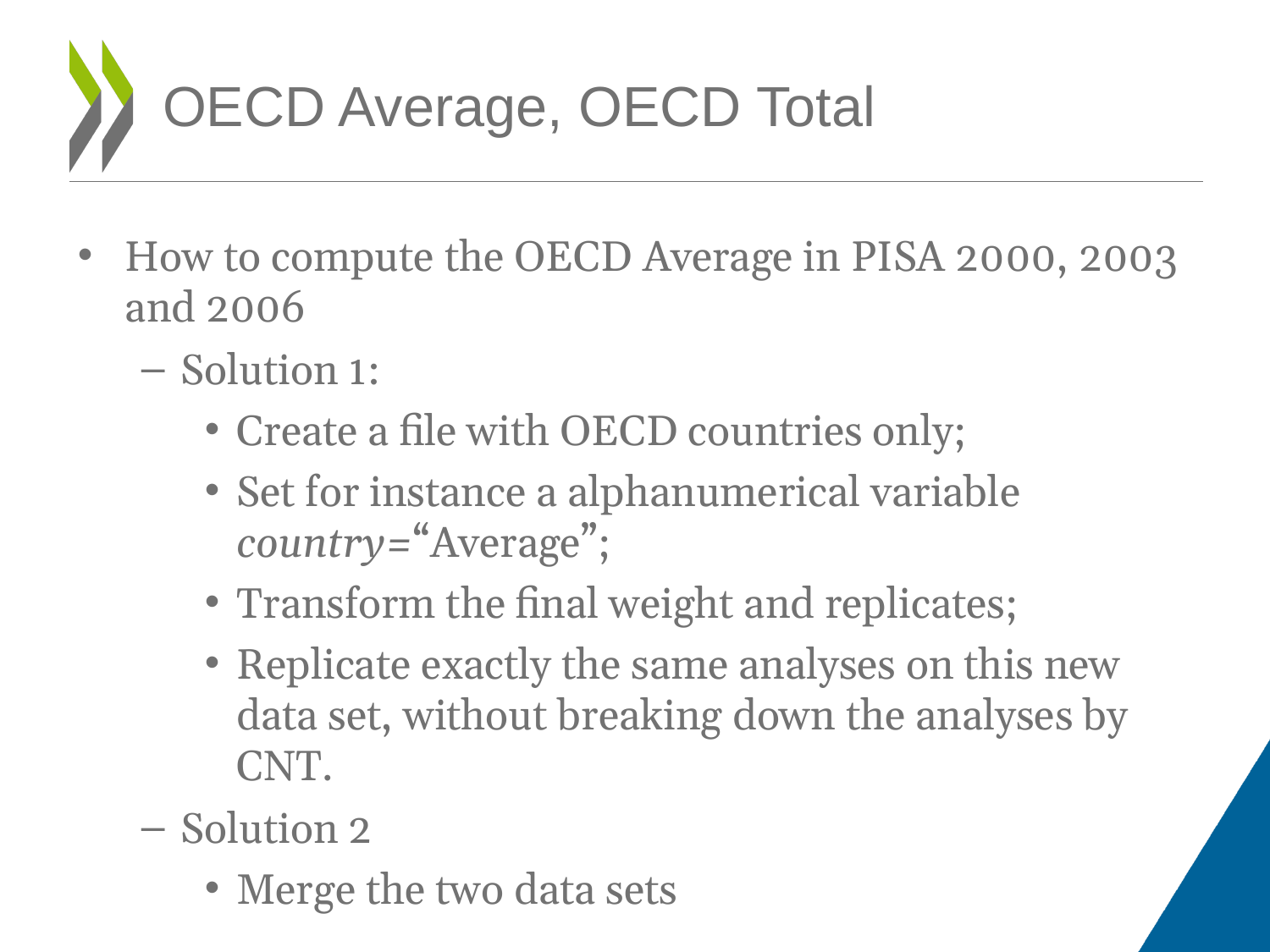

# OECD Average, OECD Total
How to compute the OECD Average in PISA 2000, 2003 and 2006
Solution 1:
Create a file with OECD countries only;
Set for instance a alphanumerical variable country=“Average”;
Transform the final weight and replicates;
Replicate exactly the same analyses on this new data set, without breaking down the analyses by CNT.
Solution 2
Merge the two data sets